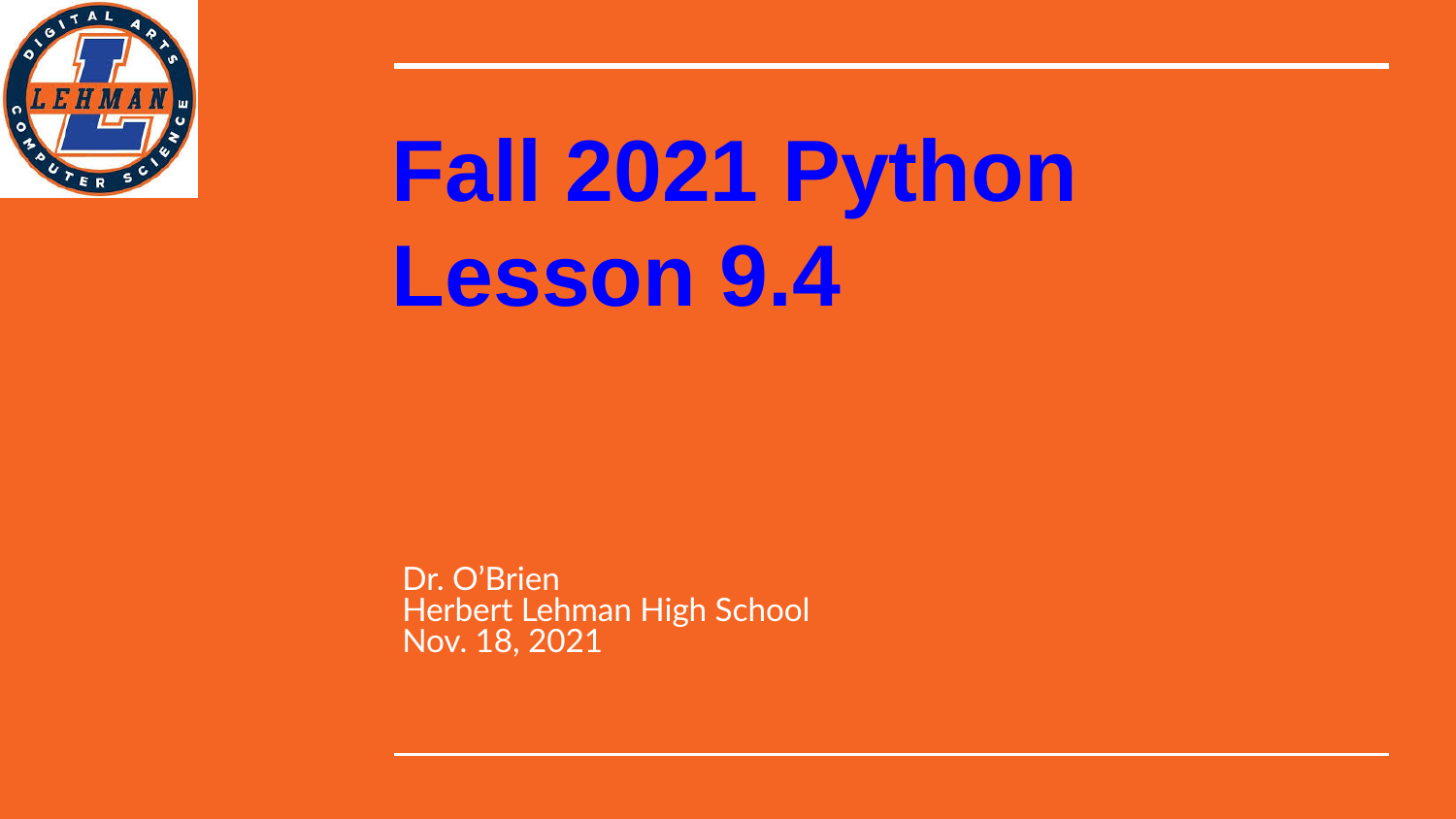

# Fall 2021 Python
Lesson 9.4
Dr. O’Brien
Herbert Lehman High School
Nov. 18, 2021